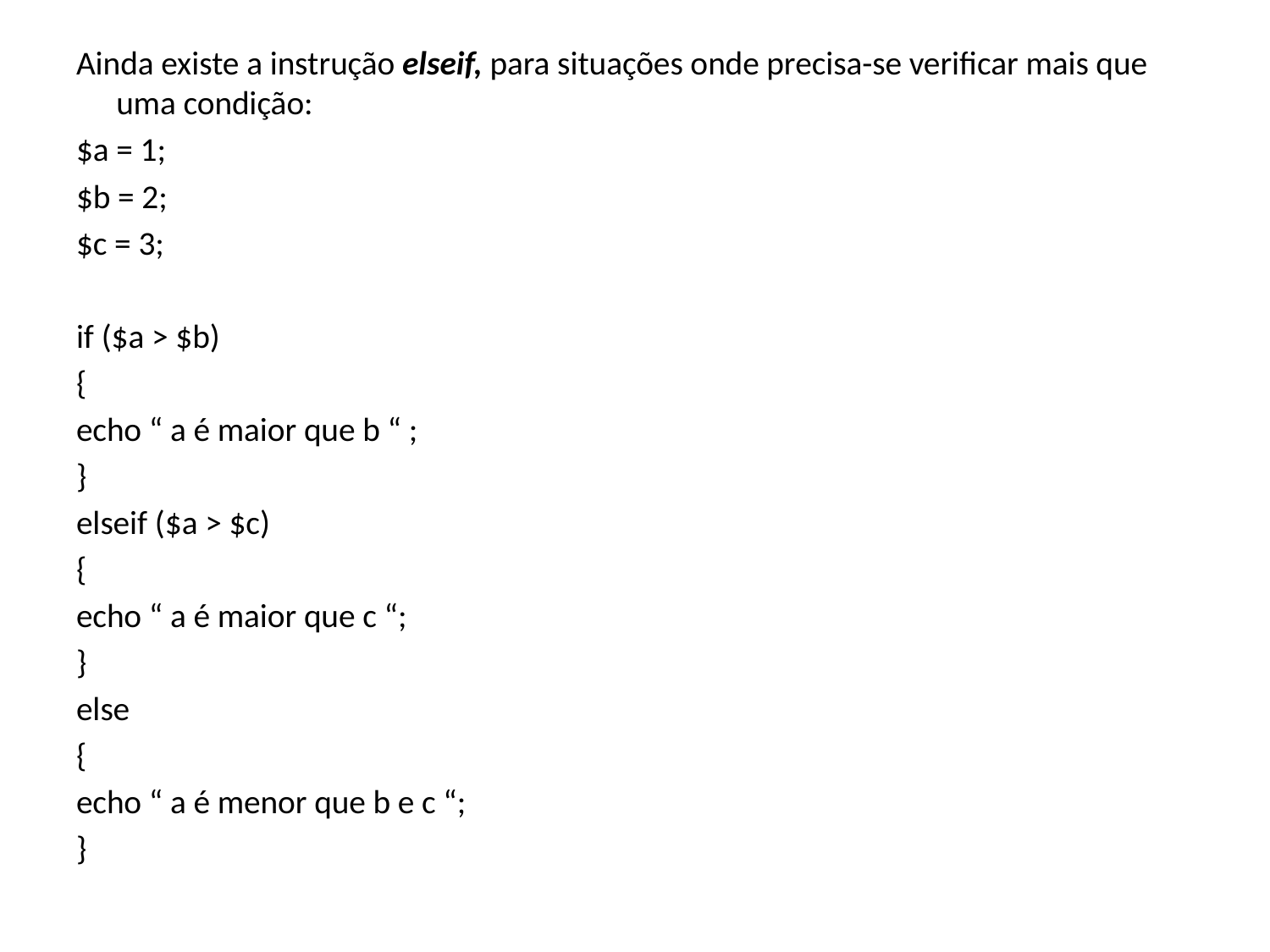

Ainda existe a instrução elseif, para situações onde precisa-se verificar mais que uma condição:
$a = 1;
$b = 2;
$c = 3;

if ($a > $b)
{
echo “ a é maior que b “ ;
}
elseif ($a > $c)
{
echo “ a é maior que c “;
}
else
{
echo “ a é menor que b e c “;
}